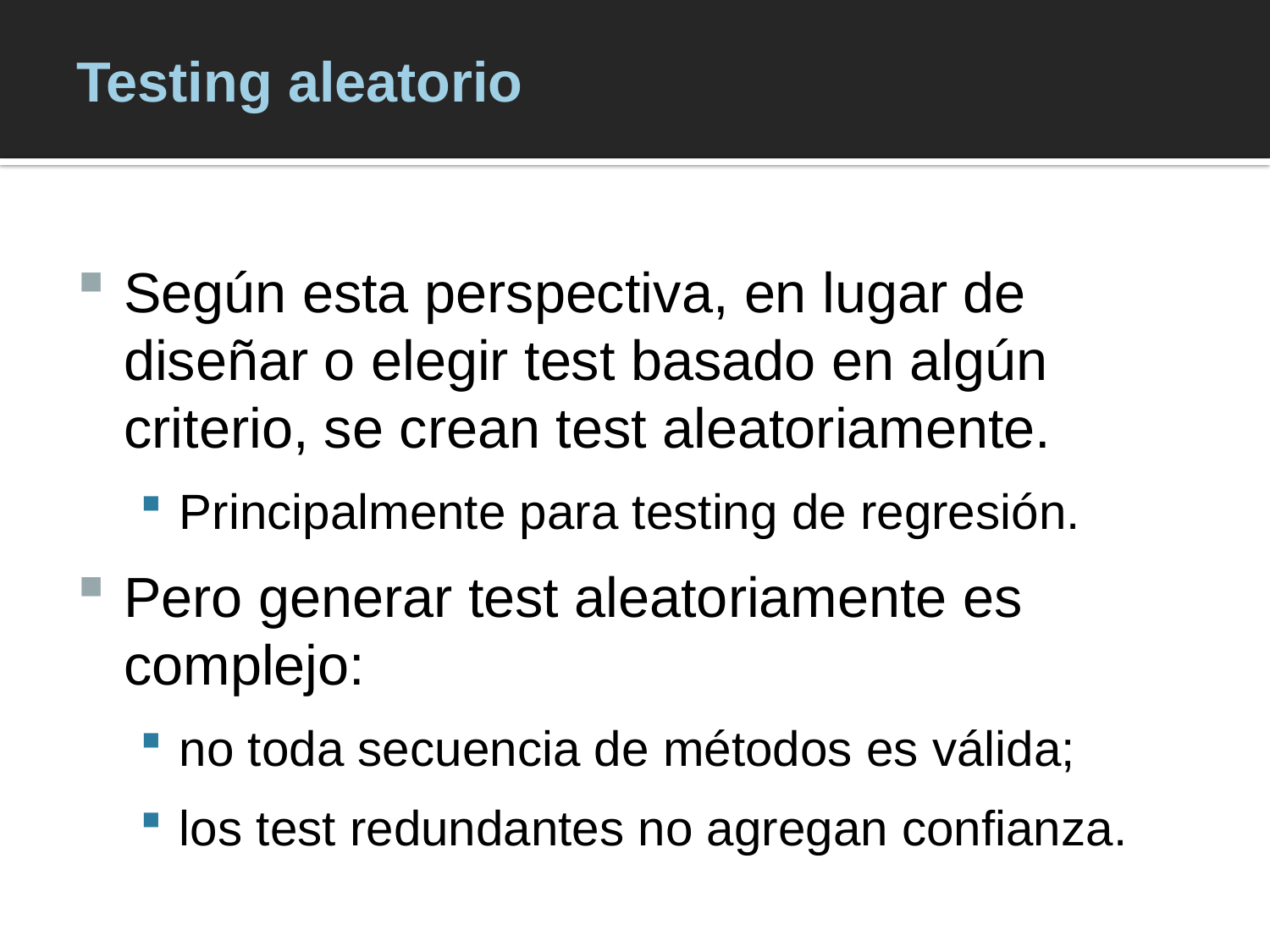

# Testing aleatorio
Según esta perspectiva, en lugar de diseñar o elegir test basado en algún criterio, se crean test aleatoriamente.
Principalmente para testing de regresión.
Pero generar test aleatoriamente es complejo:
no toda secuencia de métodos es válida;
los test redundantes no agregan confianza.